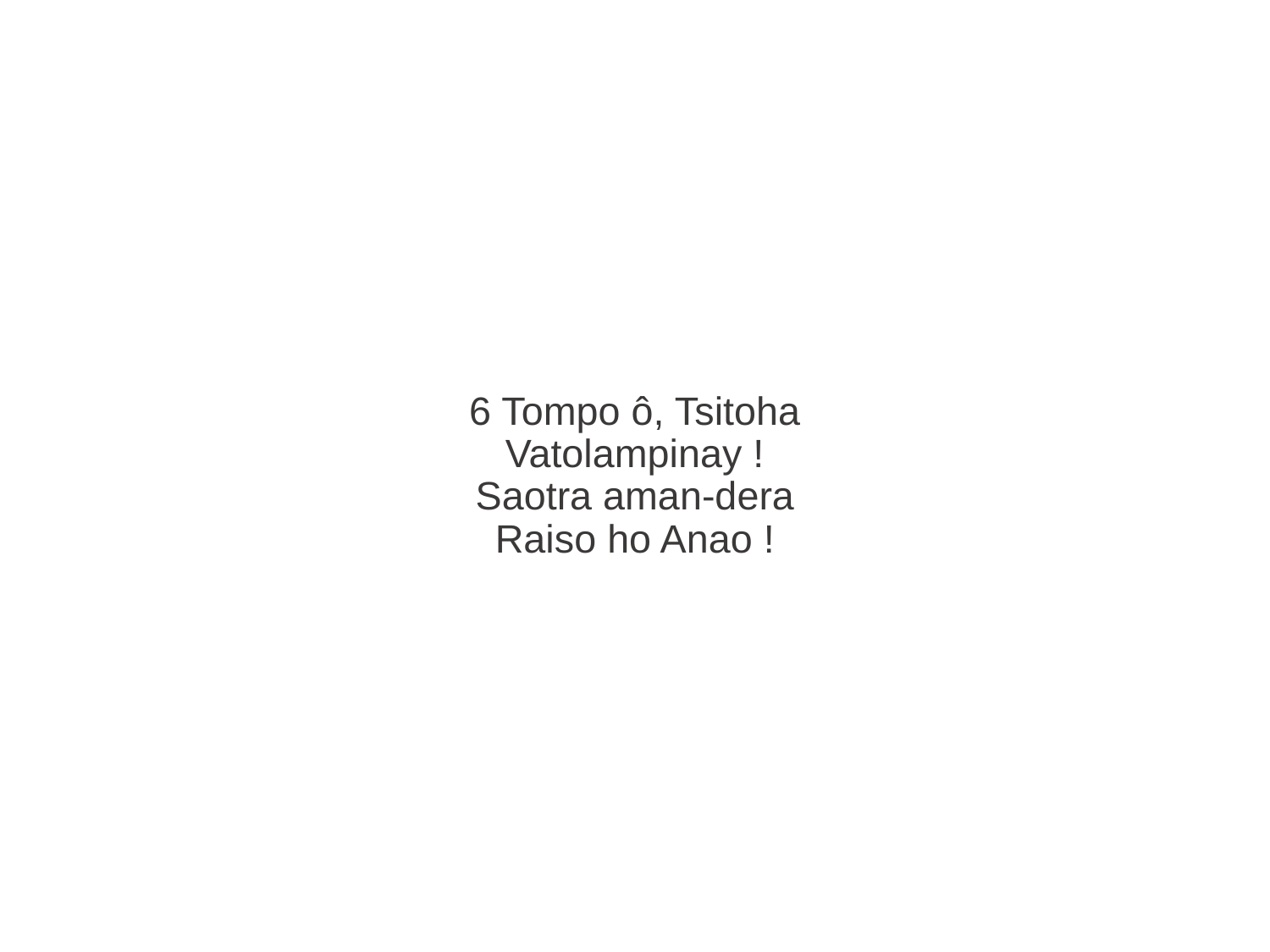

6 Tompo ô, Tsitoha
Vatolampinay !
Saotra aman-dera
Raiso ho Anao !